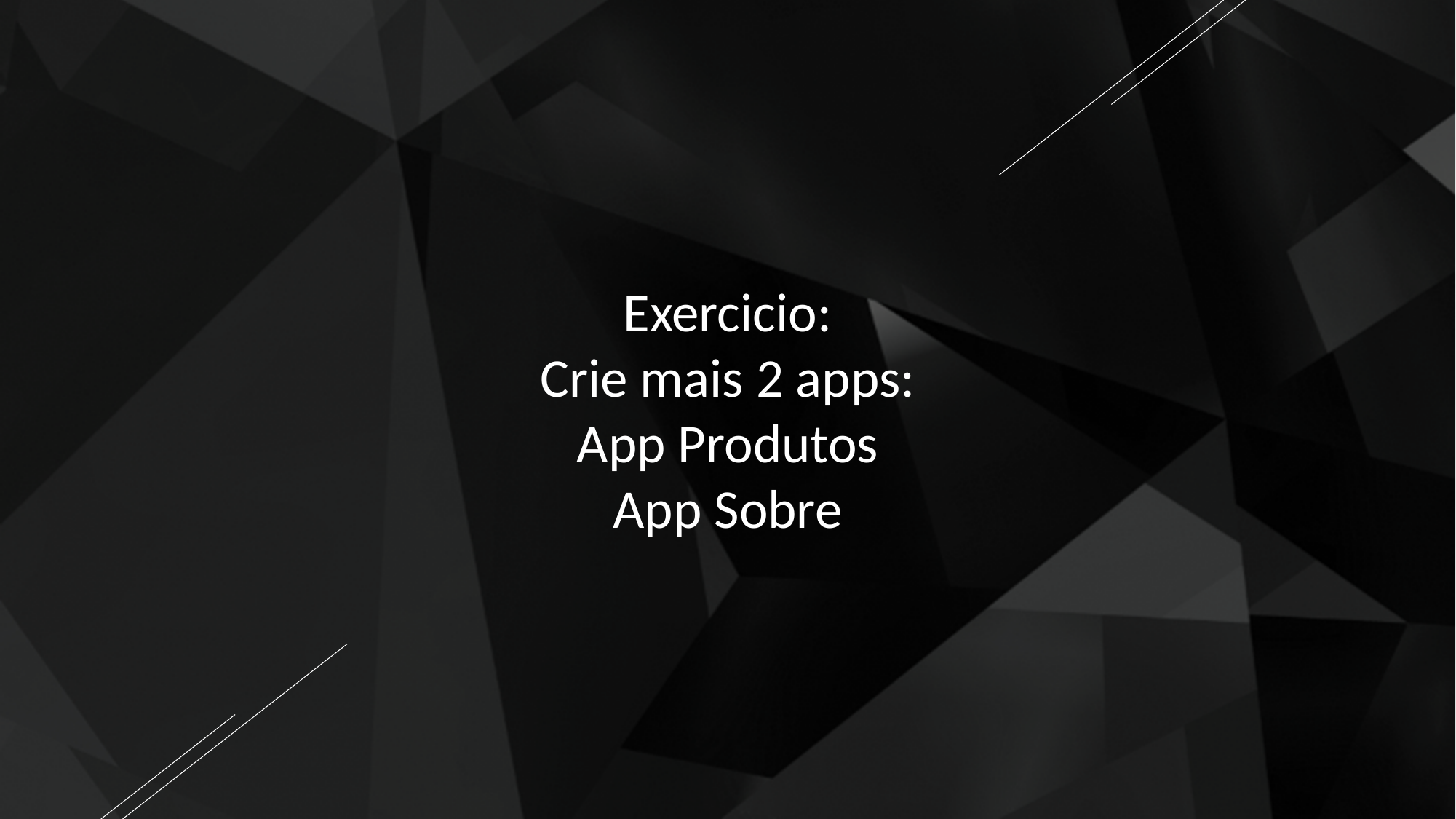

#
Exercicio:
Crie mais 2 apps:
App Produtos
App Sobre